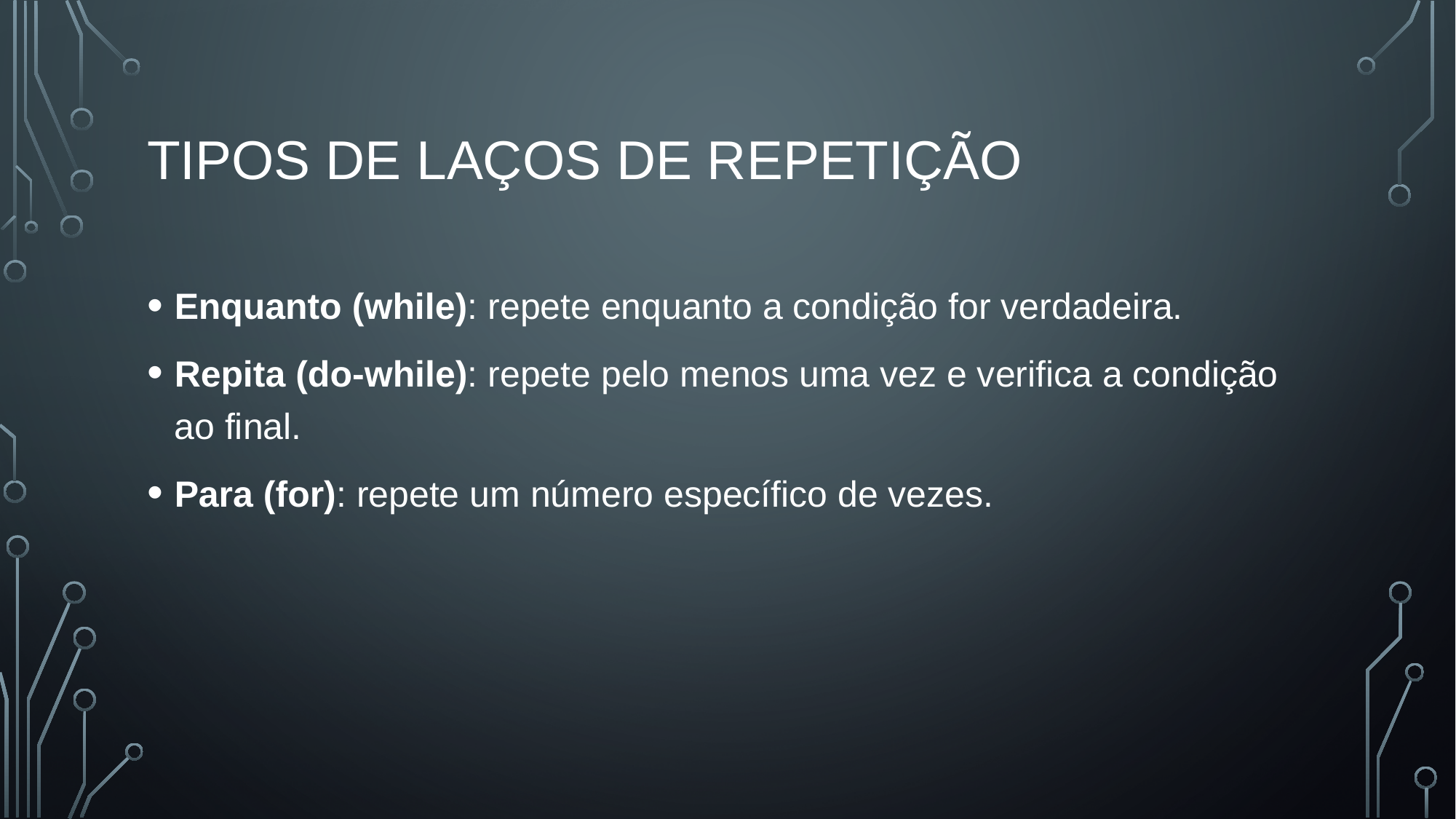

# Tipos de laços de repetição
Enquanto (while): repete enquanto a condição for verdadeira.
Repita (do-while): repete pelo menos uma vez e verifica a condição ao final.
Para (for): repete um número específico de vezes.